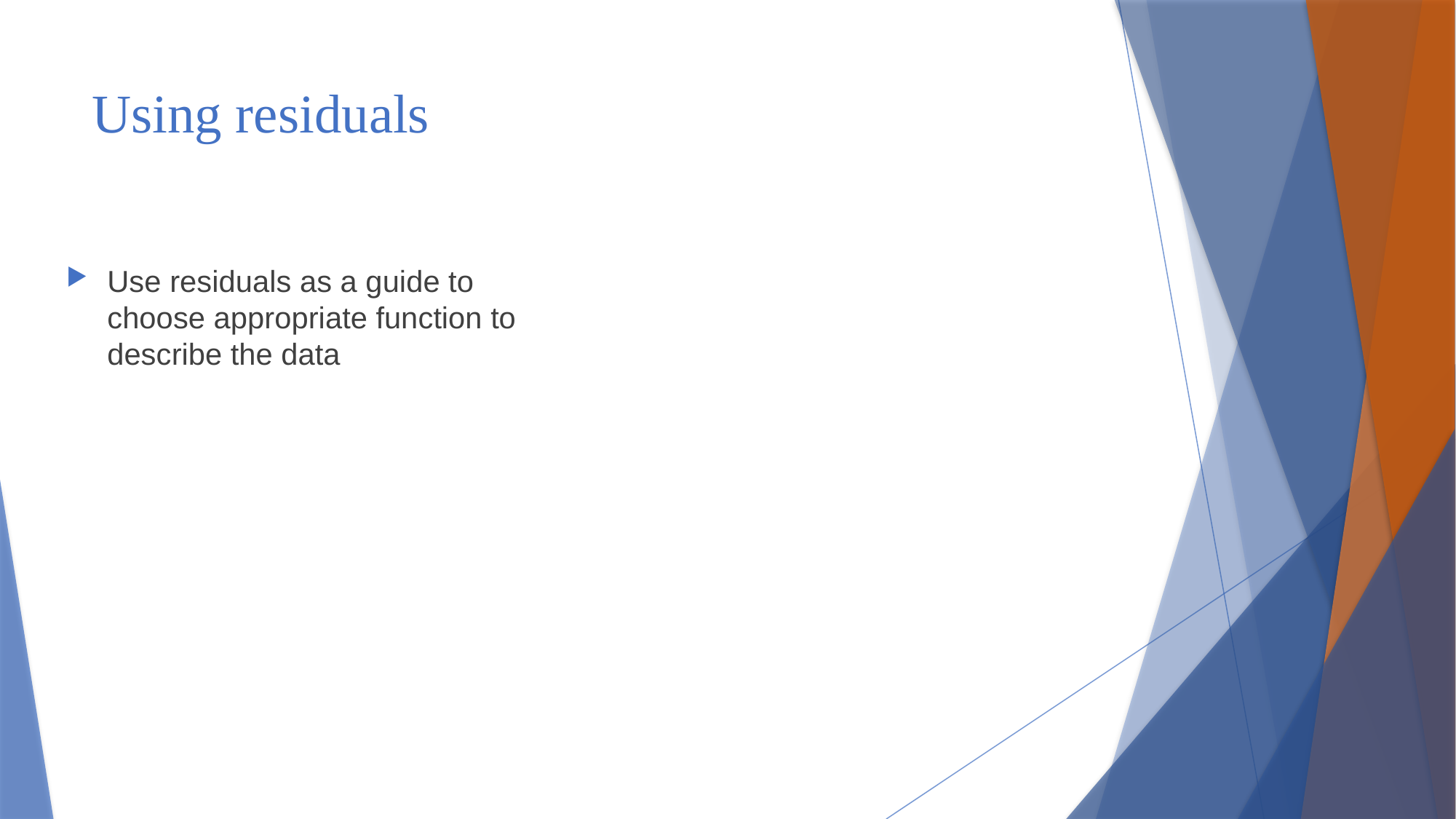

# Using residuals
Use residuals as a guide to choose appropriate function to describe the data